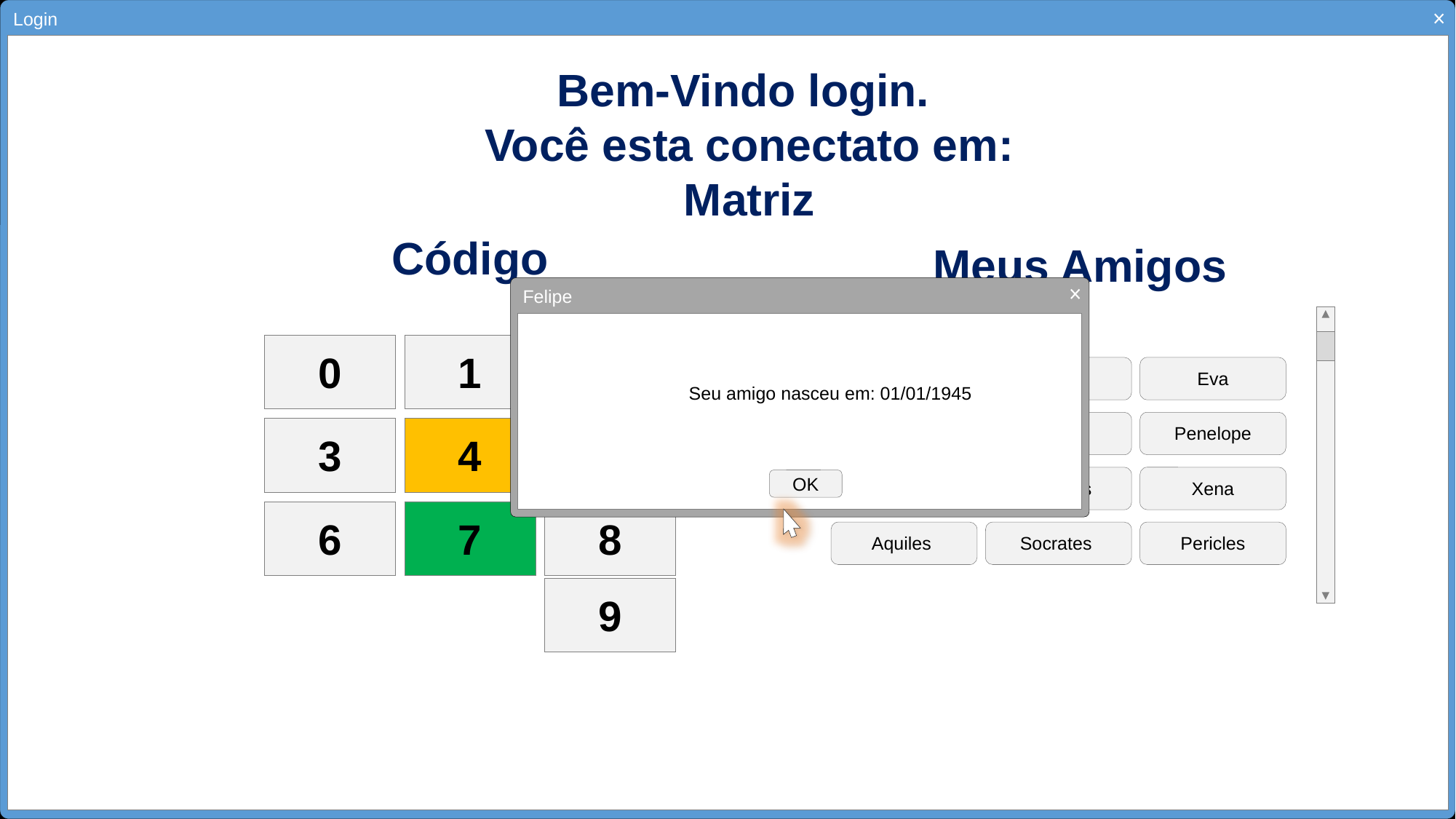

Login

Bem-Vindo login.
Você esta conectato em:
Matriz
Código
Meus Amigos
Felipe

text
OK

0
1
2
Zeus
Apolo
Eva
Seu amigo nasceu em: 01/01/1945
Venus
Afrodite
Penelope
3
4
5
Poseidon
Hercules
Xena
6
7
8

Aquiles
Socrates
Pericles
9